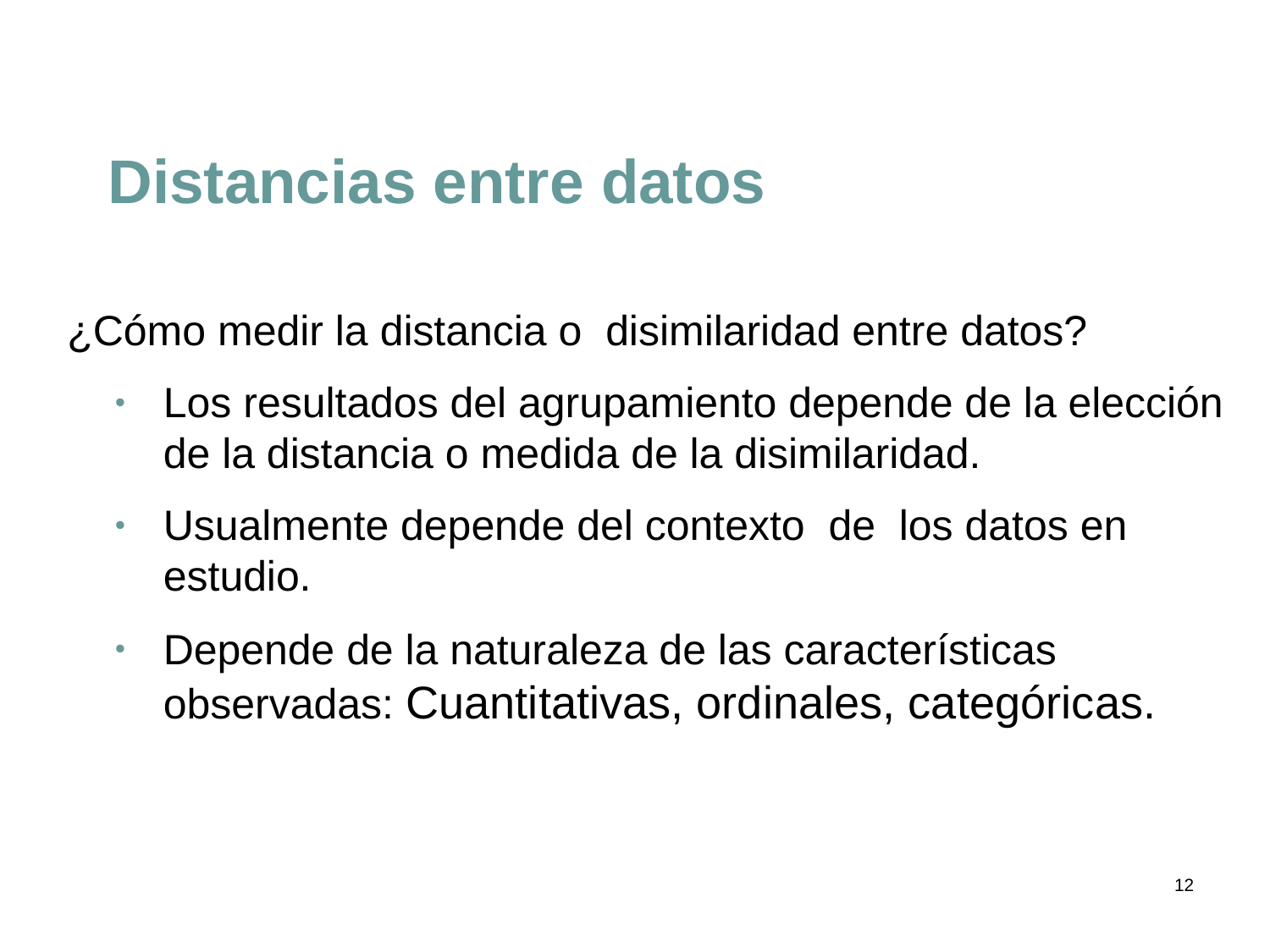

# Distancias entre datos

¿Cómo medir la distancia o  disimilaridad entre datos?
Los resultados del agrupamiento depende de la elección de la distancia o medida de la disimilaridad.
Usualmente depende del contexto  de  los datos en estudio.
Depende de la naturaleza de las características observadas: Cuantitativas, ordinales, categóricas.
12